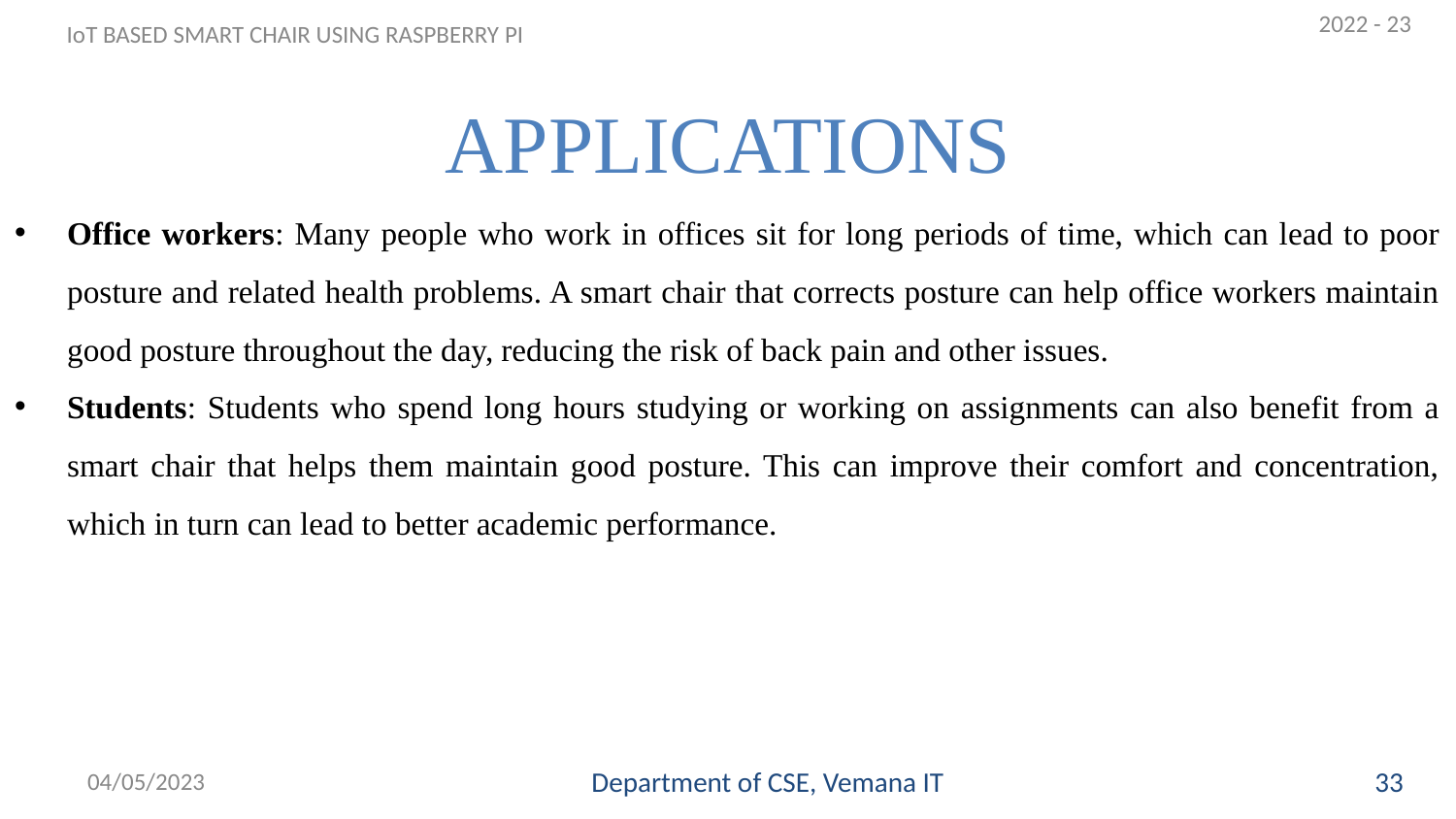

2022 - 23
IoT BASED SMART CHAIR USING RASPBERRY PI
# APPLICATIONS

Office workers: Many people who work in offices sit for long periods of time, which can lead to poor posture and related health problems. A smart chair that corrects posture can help office workers maintain good posture throughout the day, reducing the risk of back pain and other issues.
Students: Students who spend long hours studying or working on assignments can also benefit from a smart chair that helps them maintain good posture. This can improve their comfort and concentration, which in turn can lead to better academic performance.

04/05/2023
Department of CSE, Vemana IT
34
33